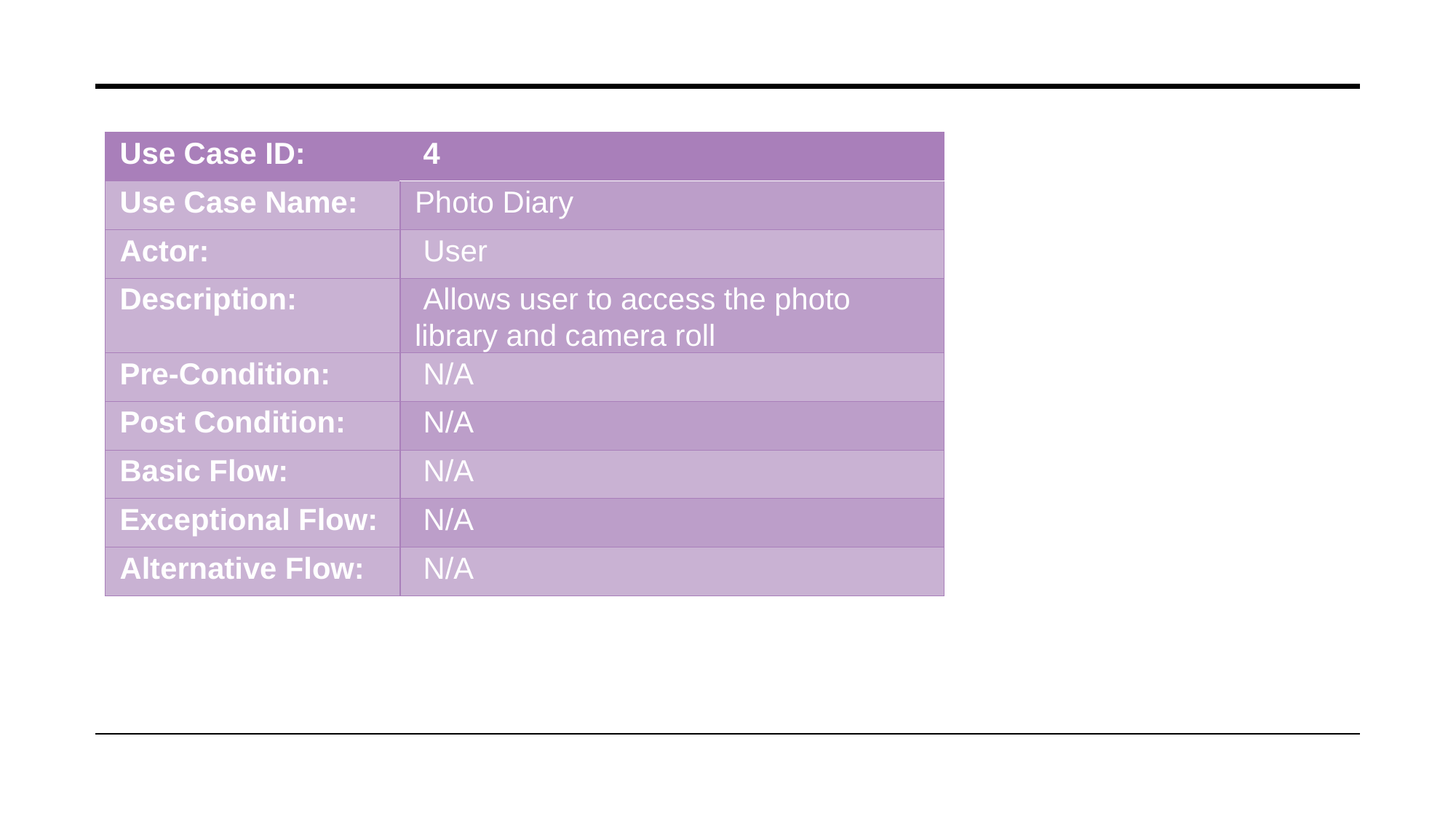

| Use Case ID: | 4 |
| --- | --- |
| Use Case Name: | Photo Diary |
| Actor: | User |
| Description: | Allows user to access the photo library and camera roll |
| Pre-Condition: | N/A |
| Post Condition: | N/A |
| Basic Flow: | N/A |
| Exceptional Flow: | N/A |
| Alternative Flow: | N/A |